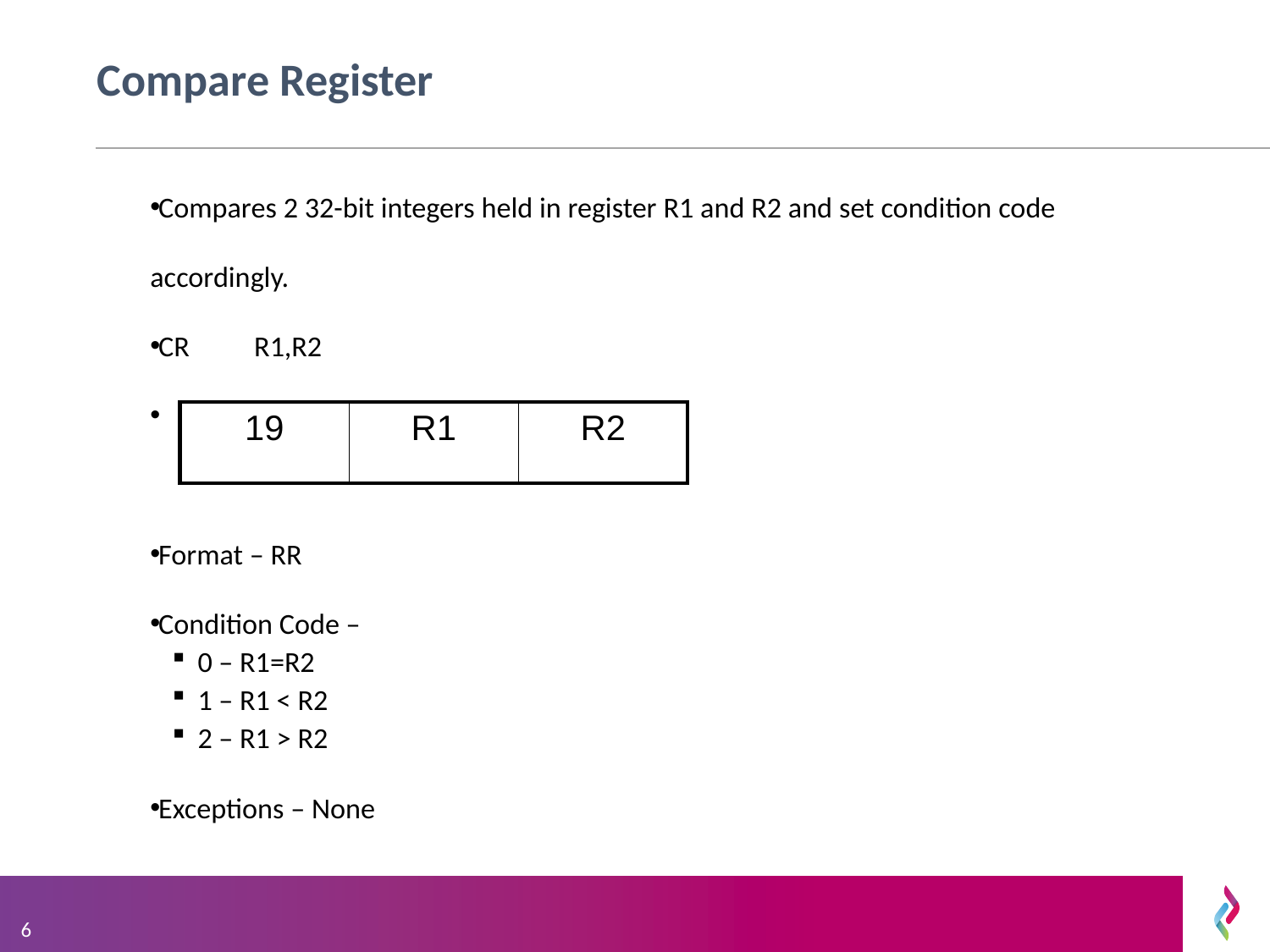

# Compare Register
Compares 2 32-bit integers held in register R1 and R2 and set condition code accordingly.
CR	R1,R2

Format – RR
Condition Code –
0 – R1=R2
1 – R1 < R2
2 – R1 > R2
Exceptions – None

| 19 | R1 | R2 |
| --- | --- | --- |